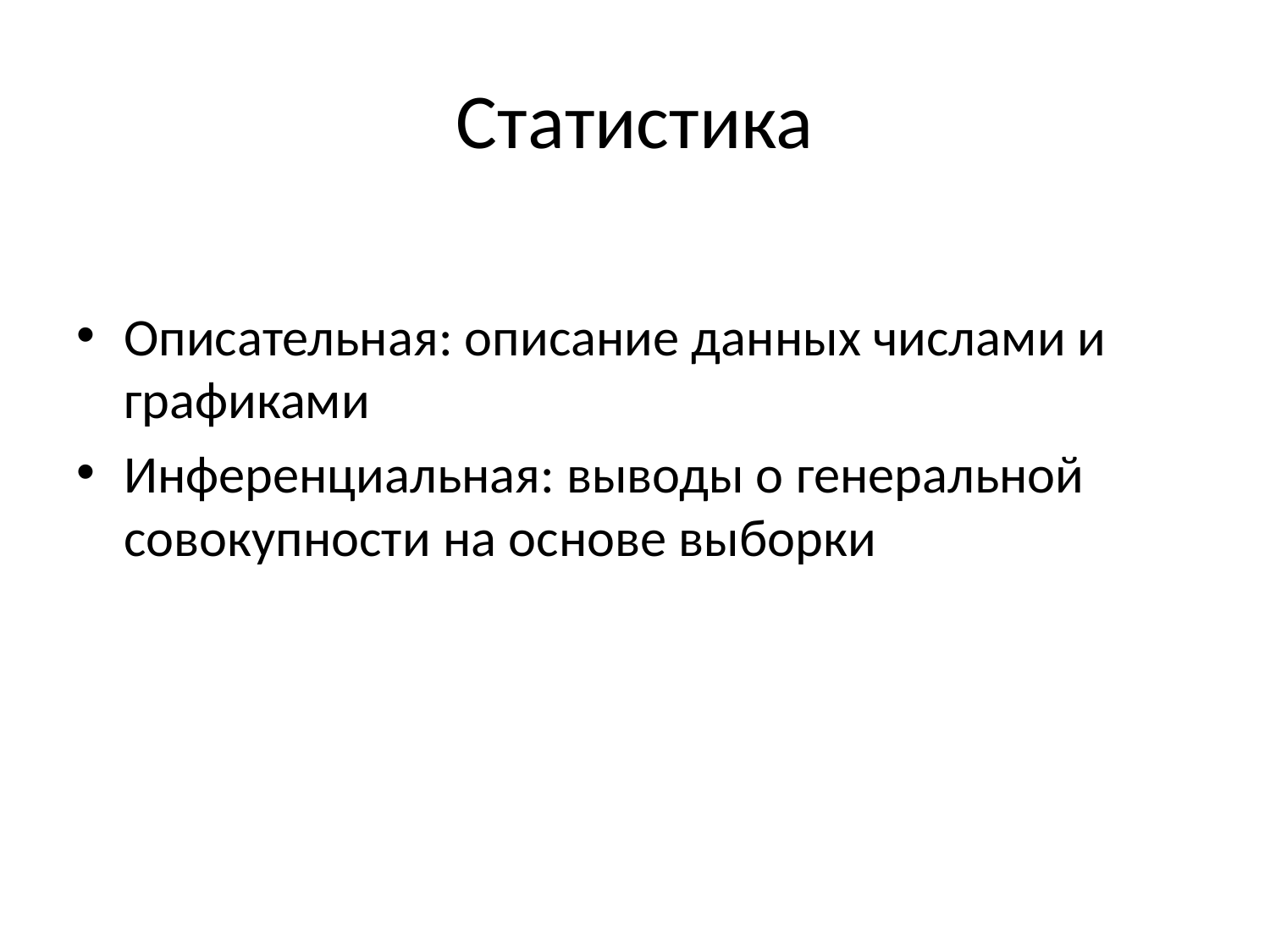

# Статистика

Описательная: описание данных числами и графиками
Инференциальная: выводы о генеральной совокупности на основе выборки